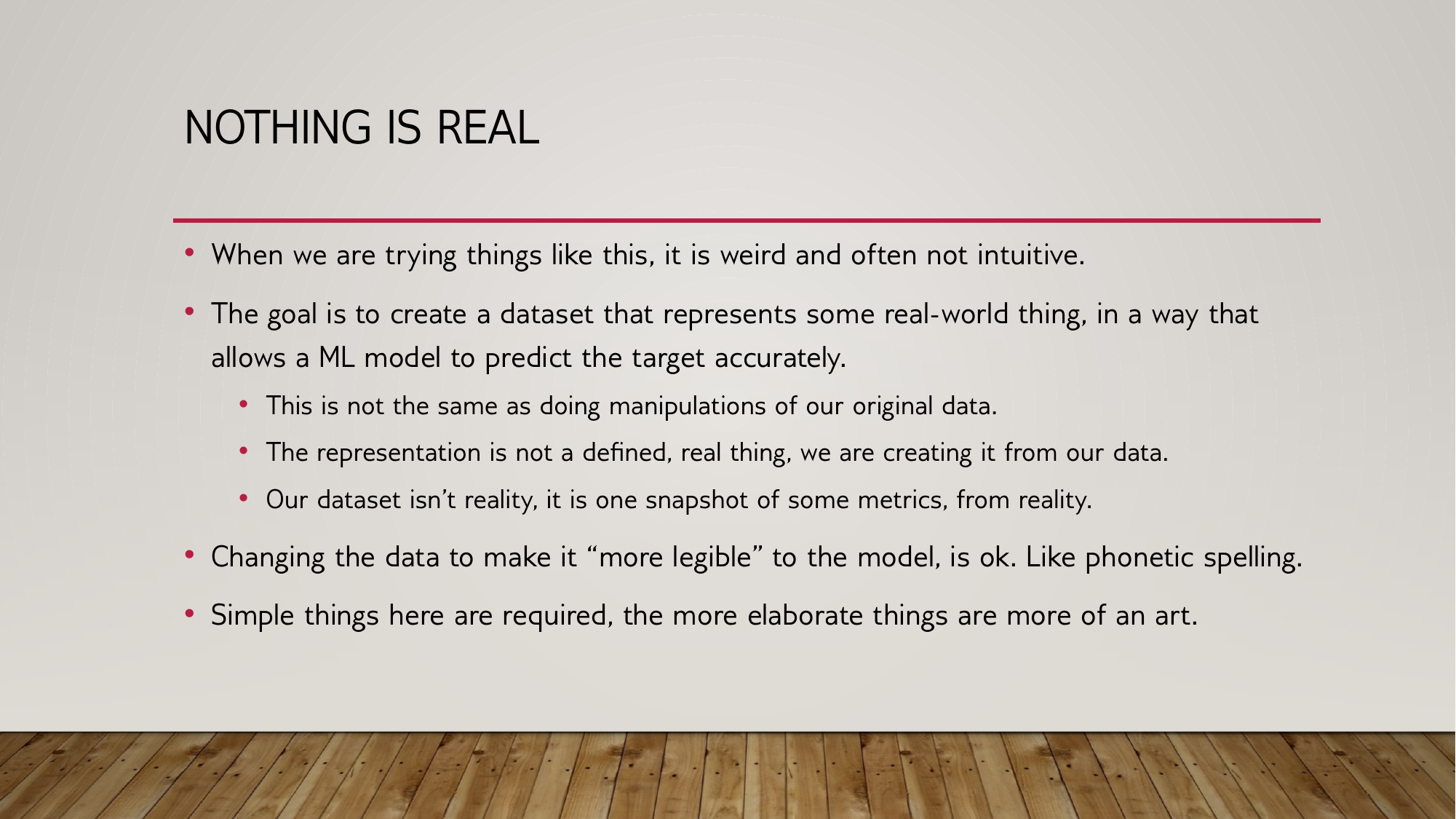

# Nothing is Real
When we are trying things like this, it is weird and often not intuitive.
The goal is to create a dataset that represents some real-world thing, in a way that allows a ML model to predict the target accurately.
This is not the same as doing manipulations of our original data.
The representation is not a defined, real thing, we are creating it from our data.
Our dataset isn’t reality, it is one snapshot of some metrics, from reality.
Changing the data to make it “more legible” to the model, is ok. Like phonetic spelling.
Simple things here are required, the more elaborate things are more of an art.